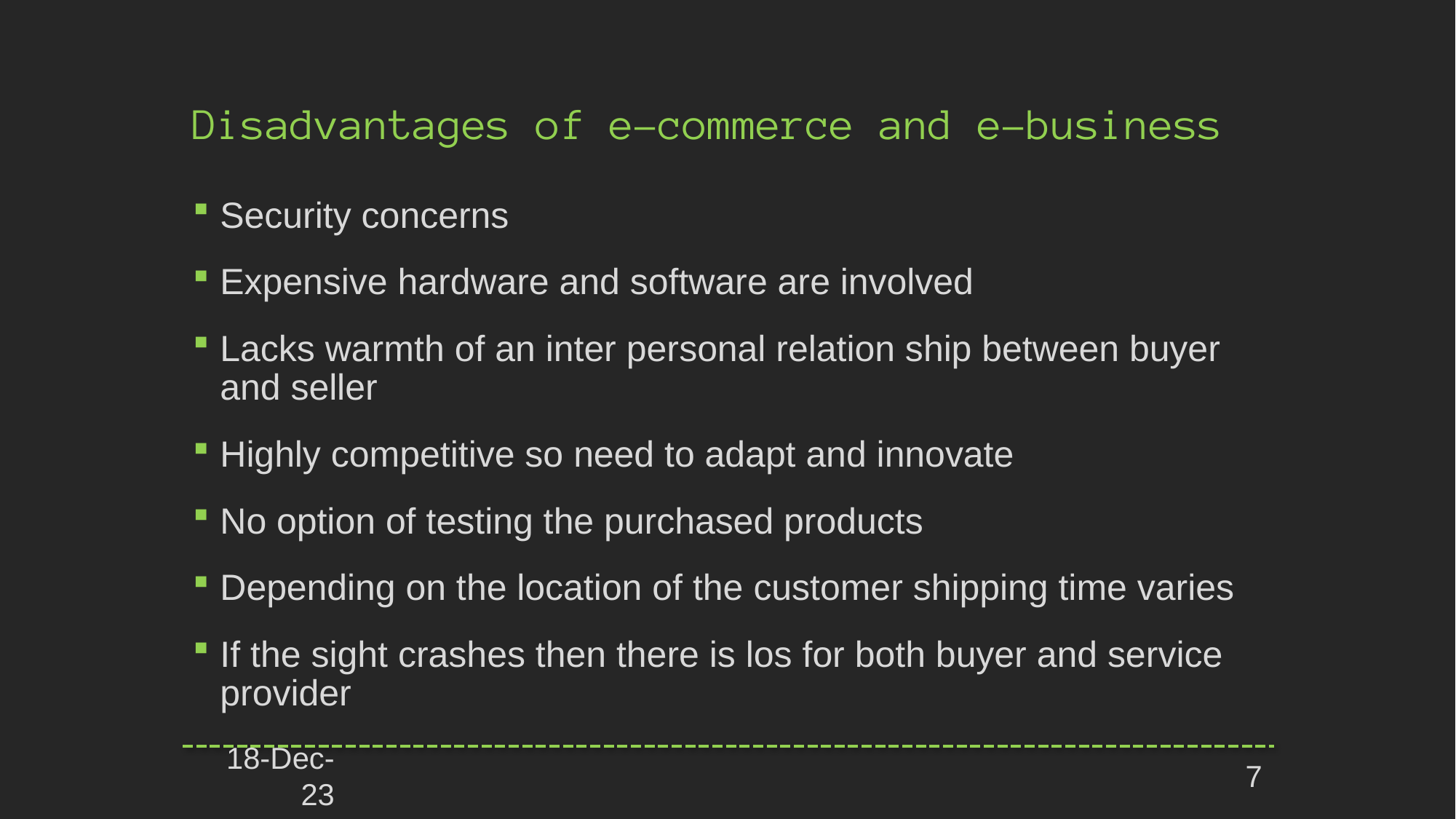

# Disadvantages of e-commerce and e-business
Security concerns
Expensive hardware and software are involved
Lacks warmth of an inter personal relation ship between buyer and seller
Highly competitive so need to adapt and innovate
No option of testing the purchased products
Depending on the location of the customer shipping time varies
If the sight crashes then there is los for both buyer and service provider

18-Dec-23
7